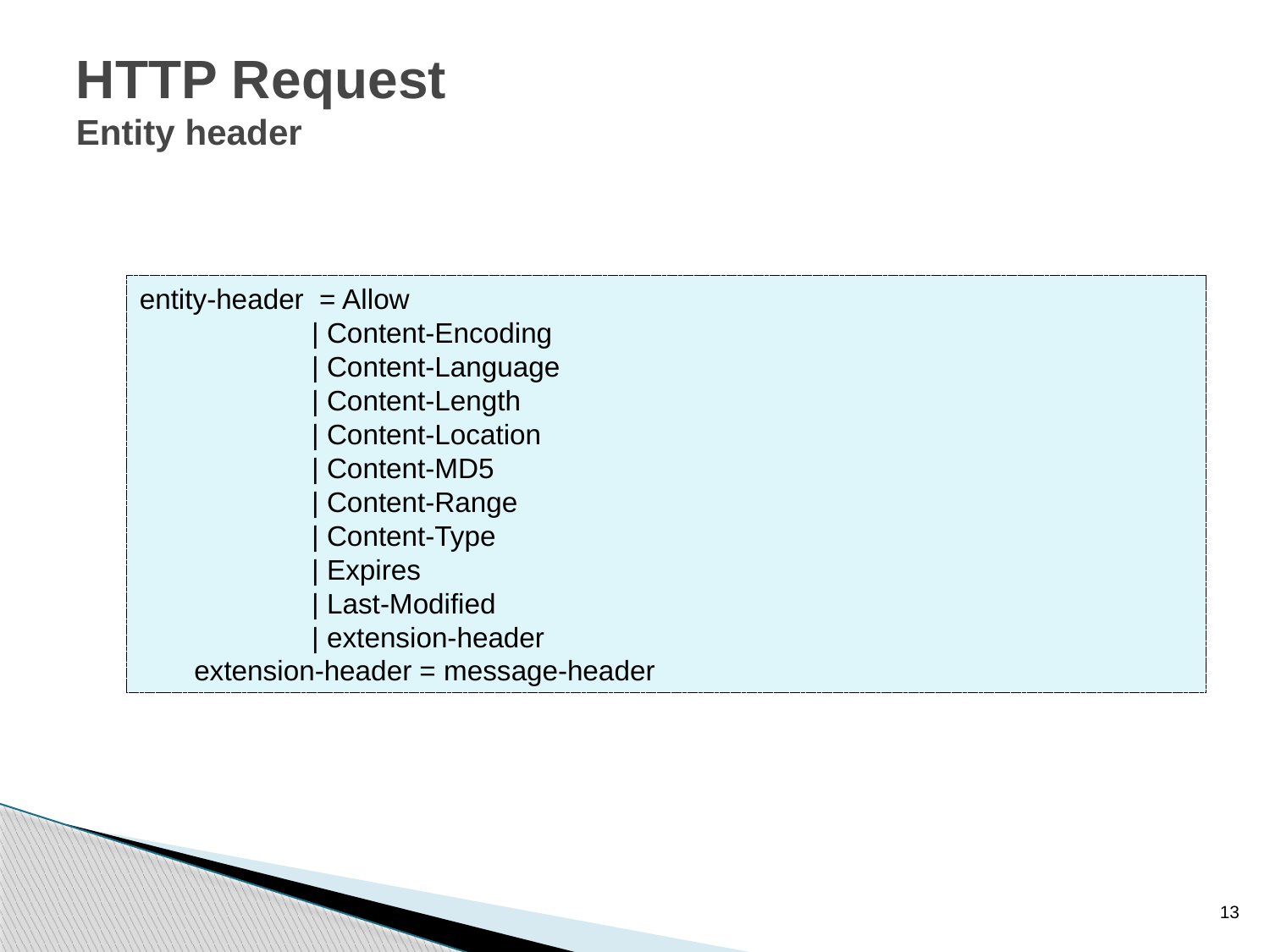

# HTTP Request Entity header
entity-header  = Allow
                      | Content-Encoding
                      | Content-Language
                      | Content-Length
                      | Content-Location
                      | Content-MD5
                      | Content-Range
                      | Content-Type
                      | Expires
                      | Last-Modified
                      | extension-header
       extension-header = message-header
13